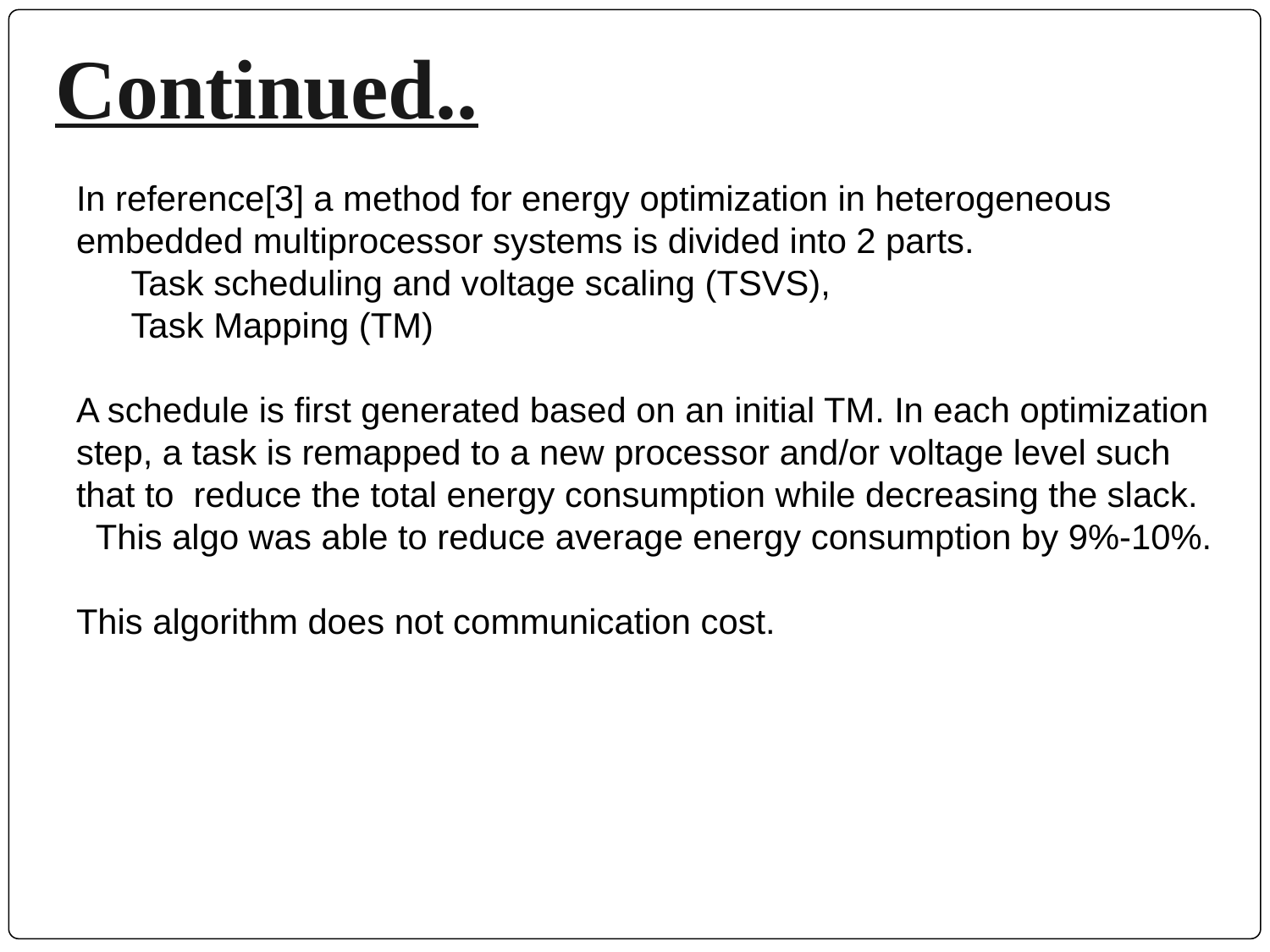

Continued..
In reference[3] a method for energy optimization in heterogeneous embedded multiprocessor systems is divided into 2 parts.
Task scheduling and voltage scaling (TSVS),
Task Mapping (TM)

A schedule is first generated based on an initial TM. In each optimization step, a task is remapped to a new processor and/or voltage level such that to  reduce the total energy consumption while decreasing the slack.
  This algo was able to reduce average energy consumption by 9%-10%.

This algorithm does not communication cost.